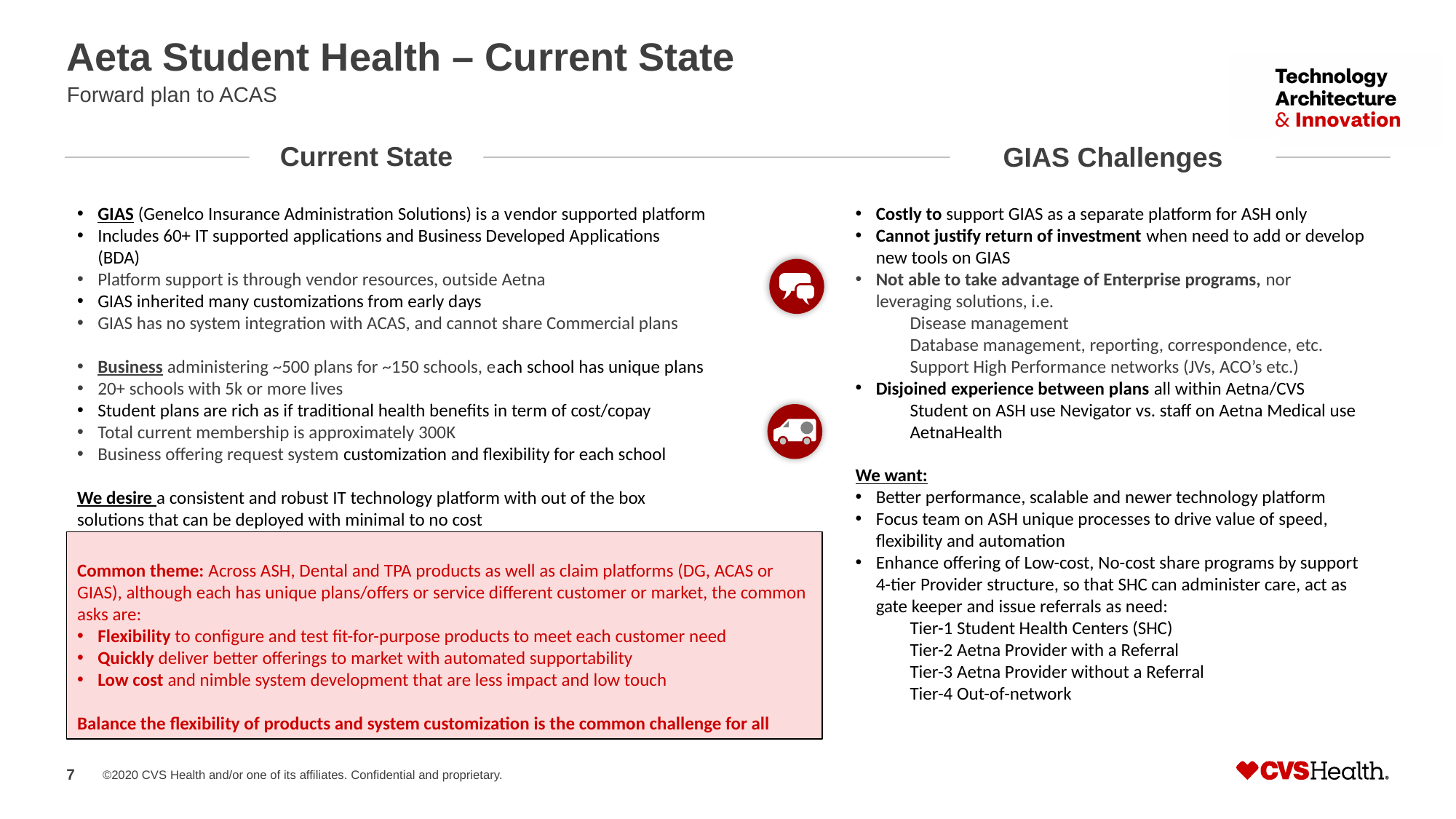

# Aeta Student Health – Current State
Forward plan to ACAS
Current State
GIAS Challenges
Costly to support GIAS as a separate platform for ASH only
Cannot justify return of investment when need to add or develop new tools on GIAS
Not able to take advantage of Enterprise programs, nor leveraging solutions, i.e.
Disease management
Database management, reporting, correspondence, etc.
Support High Performance networks (JVs, ACO’s etc.)
Disjoined experience between plans all within Aetna/CVS
Student on ASH use Nevigator vs. staff on Aetna Medical use AetnaHealth

We want:
Better performance, scalable and newer technology platform
Focus team on ASH unique processes to drive value of speed, flexibility and automation
Enhance offering of Low-cost, No-cost share programs by support 4-tier Provider structure, so that SHC can administer care, act as gate keeper and issue referrals as need:
Tier-1 Student Health Centers (SHC)
Tier-2 Aetna Provider with a Referral
Tier-3 Aetna Provider without a Referral
Tier-4 Out-of-network
GIAS (Genelco Insurance Administration Solutions) is a vendor supported platform
Includes 60+ IT supported applications and Business Developed Applications (BDA)
Platform support is through vendor resources, outside Aetna
GIAS inherited many customizations from early days
GIAS has no system integration with ACAS, and cannot share Commercial plans

Business administering ~500 plans for ~150 schools, each school has unique plans
20+ schools with 5k or more lives
Student plans are rich as if traditional health benefits in term of cost/copay
Total current membership is approximately 300K
Business offering request system customization and flexibility for each school

We desire a consistent and robust IT technology platform with out of the box solutions that can be deployed with minimal to no cost

Common theme: Across ASH, Dental and TPA products as well as claim platforms (DG, ACAS or GIAS), although each has unique plans/offers or service different customer or market, the common asks are:
Flexibility to configure and test fit-for-purpose products to meet each customer need
Quickly deliver better offerings to market with automated supportability
Low cost and nimble system development that are less impact and low touch

Balance the flexibility of products and system customization is the common challenge for all